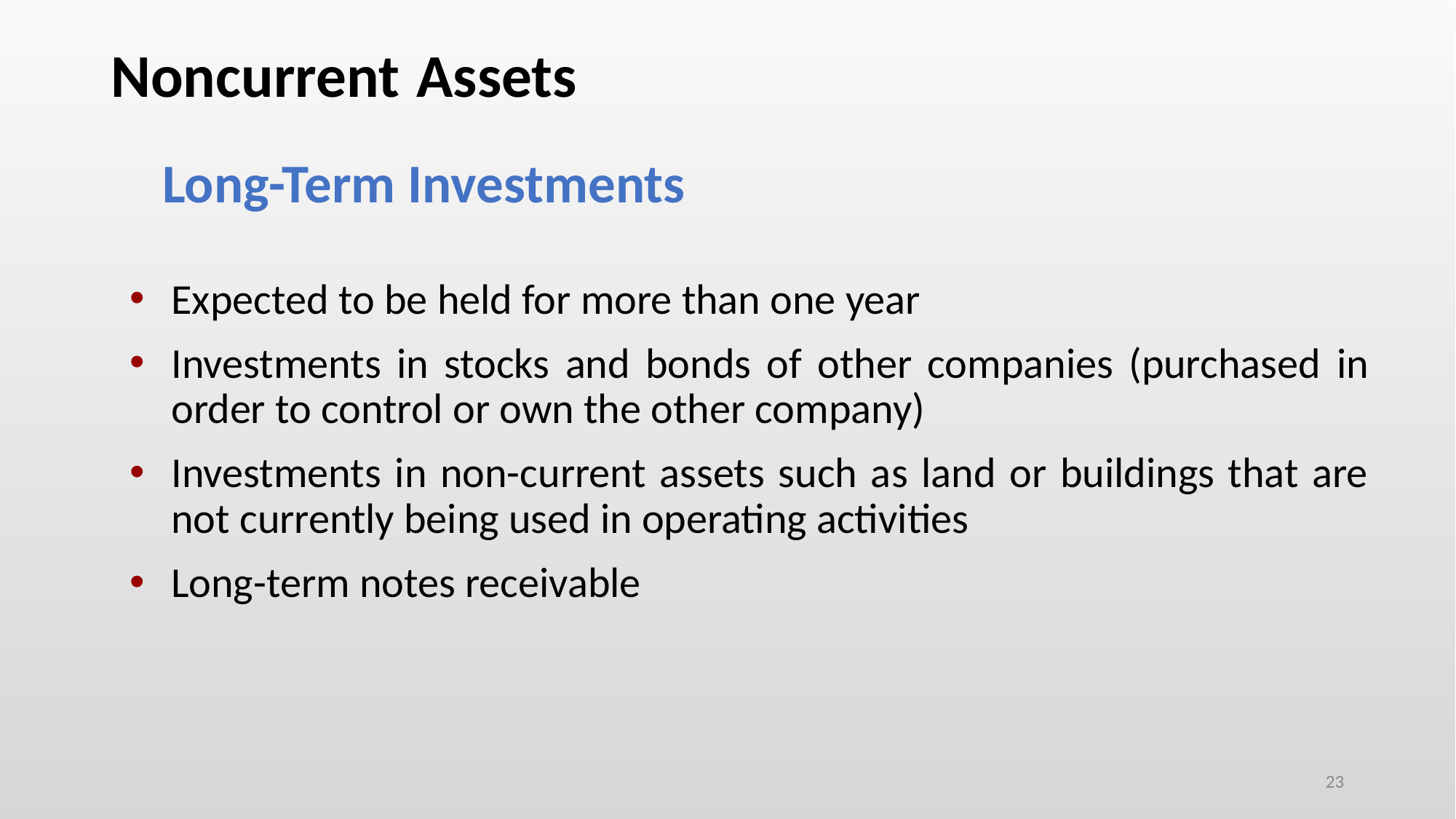

Noncurrent Assets
Long-Term Investments
Expected to be held for more than one year
Investments in stocks and bonds of other companies (purchased in order to control or own the other company)
Investments in non-current assets such as land or buildings that are not currently being used in operating activities
Long-term notes receivable
23